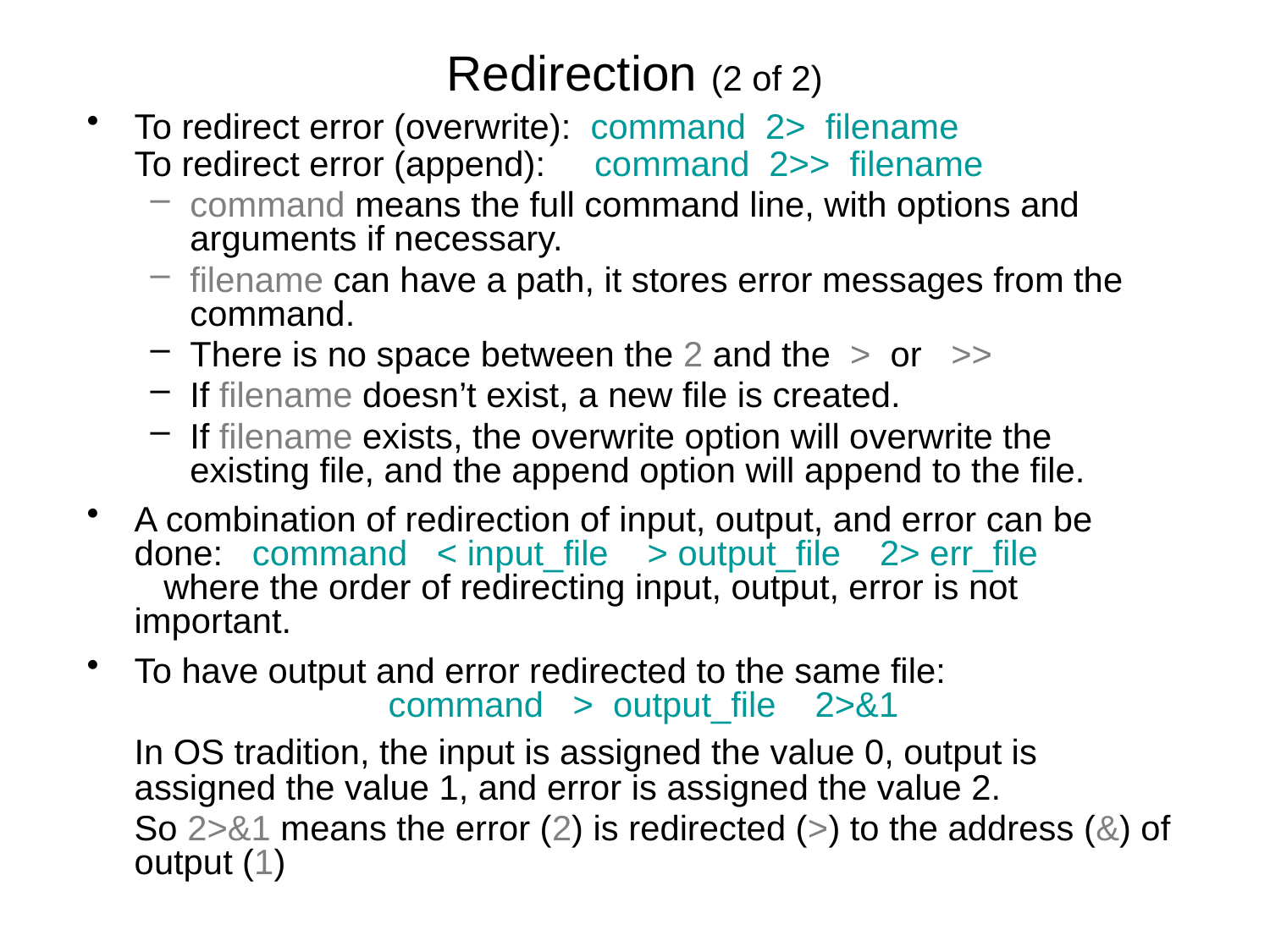

# Redirection (2 of 2)
To redirect error (overwrite):  command  2>  filename
	To redirect error (append):     command  2>>  filename
command means the full command line, with options and arguments if necessary.
filename can have a path, it stores error messages from the command.
There is no space between the 2 and the  >  or   >>
If filename doesn’t exist, a new file is created.
If filename exists, the overwrite option will overwrite the existing file, and the append option will append to the file.
A combination of redirection of input, output, and error can be done:   command   < input_file    > output_file    2> err_file    	      where the order of redirecting input, output, error is not important.
To have output and error redirected to the same file: 				command   >  output_file    2>&1
	In OS tradition, the input is assigned the value 0, output is assigned the value 1, and error is assigned the value 2.
	So 2>&1 means the error (2) is redirected (>) to the address (&) of output (1)